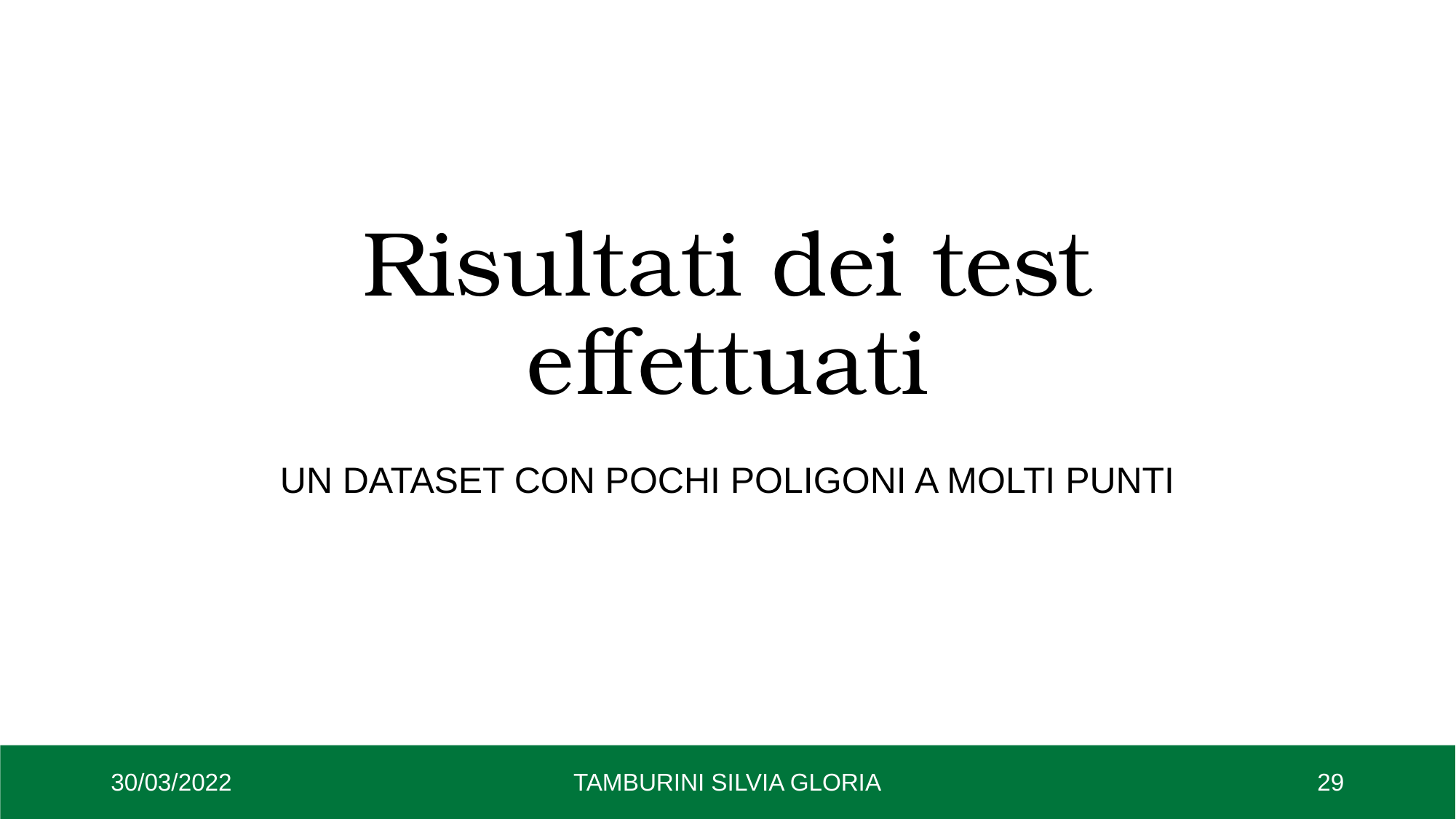

# Risultati dei test effettuati
UN DATASET CON POCHI POLIGONI A MOLTI PUNTI
30/03/2022
TAMBURINI SILVIA GLORIA
29